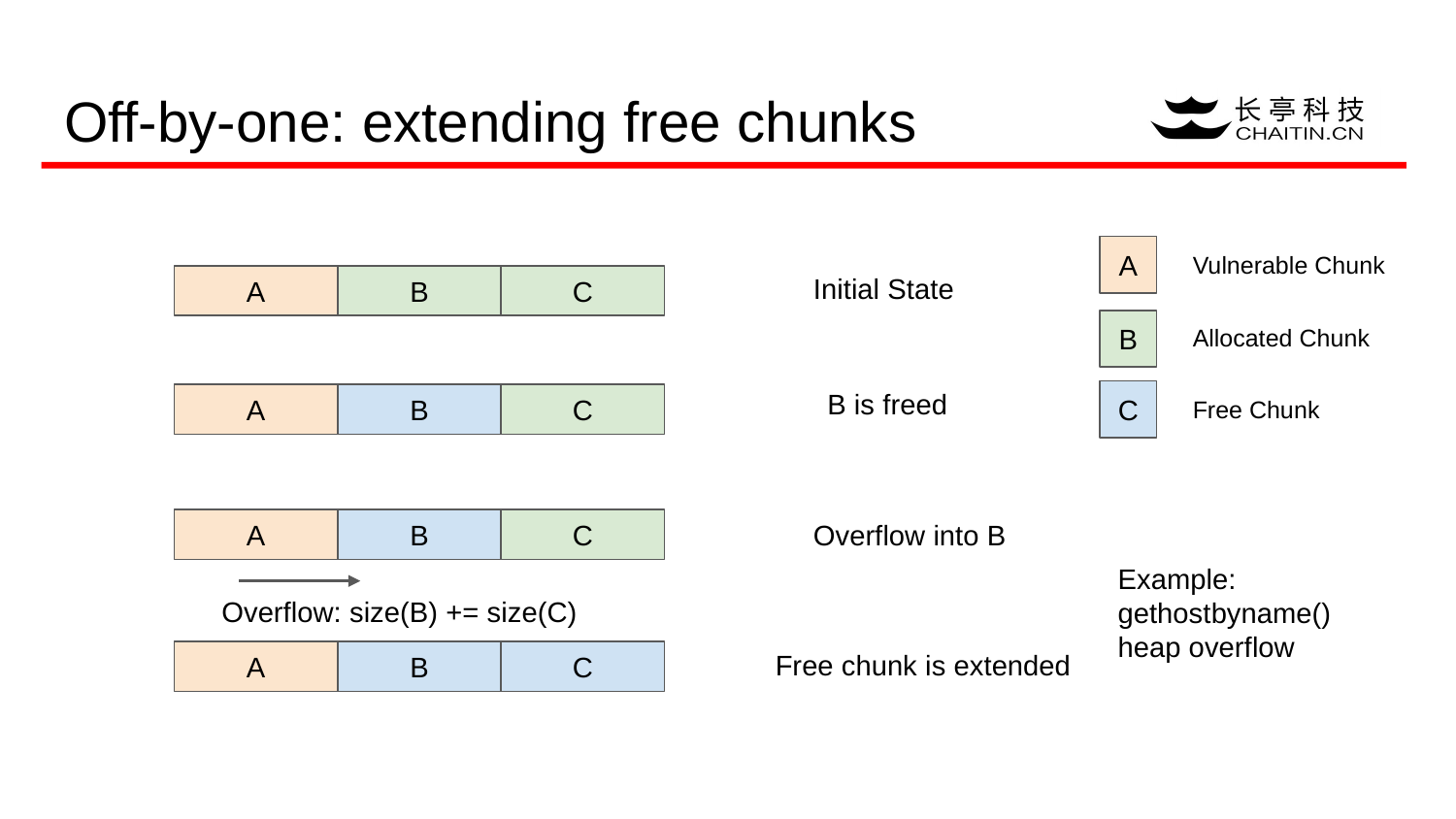

# Off-by-one: extending free chunks
A
Vulnerable Chunk
A
B
C
Initial State
B
Allocated Chunk
B is freed
C
A
B
C
Free Chunk
A
B
C
Overflow into B
Example:
gethostbyname() heap overflow
Overflow: size(B) += size(C)
A
B
C
Free chunk is extended